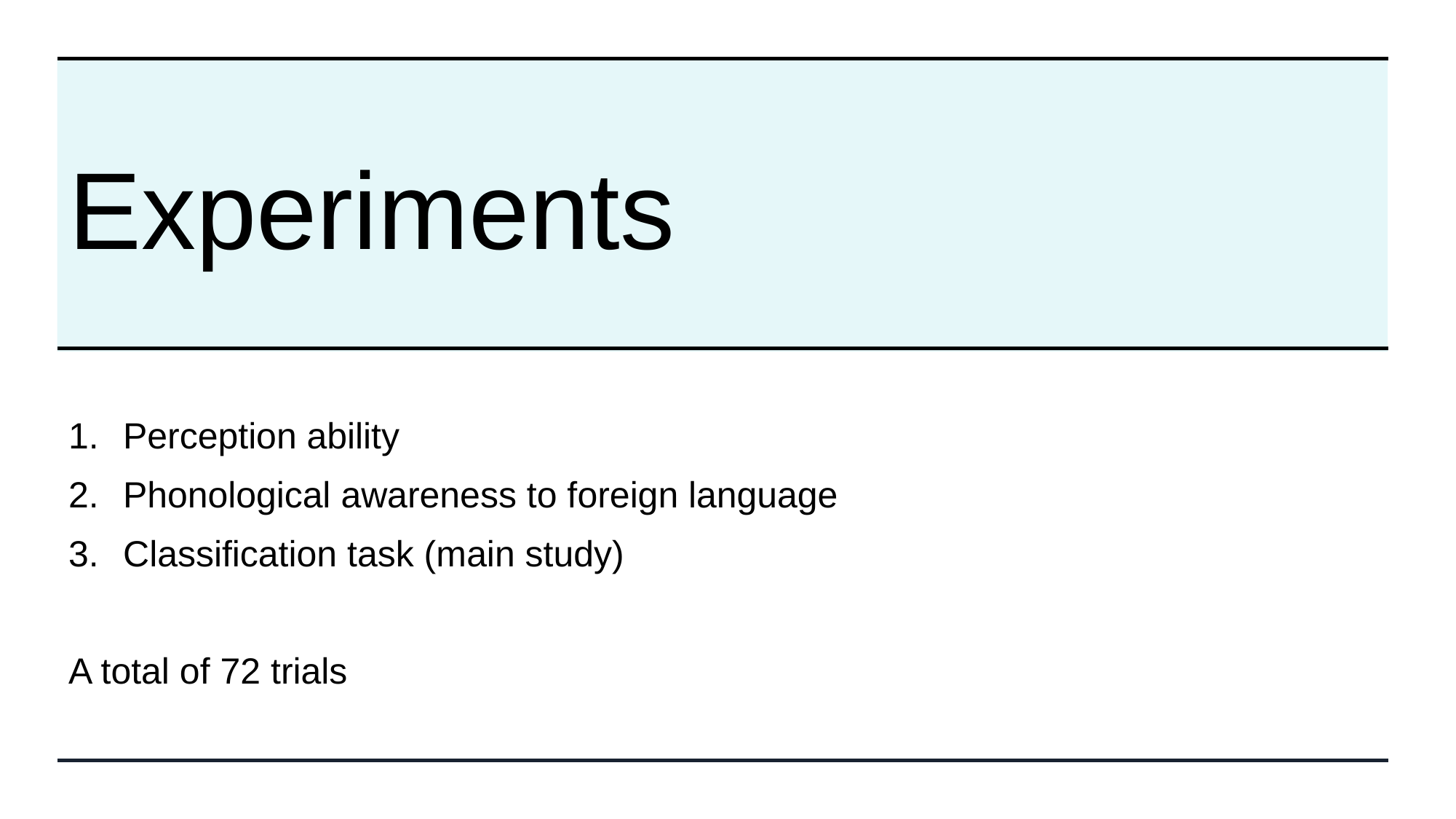

4

# Experiments
Perception ability
Phonological awareness to foreign language
Classification task (main study)

A total of 72 trials